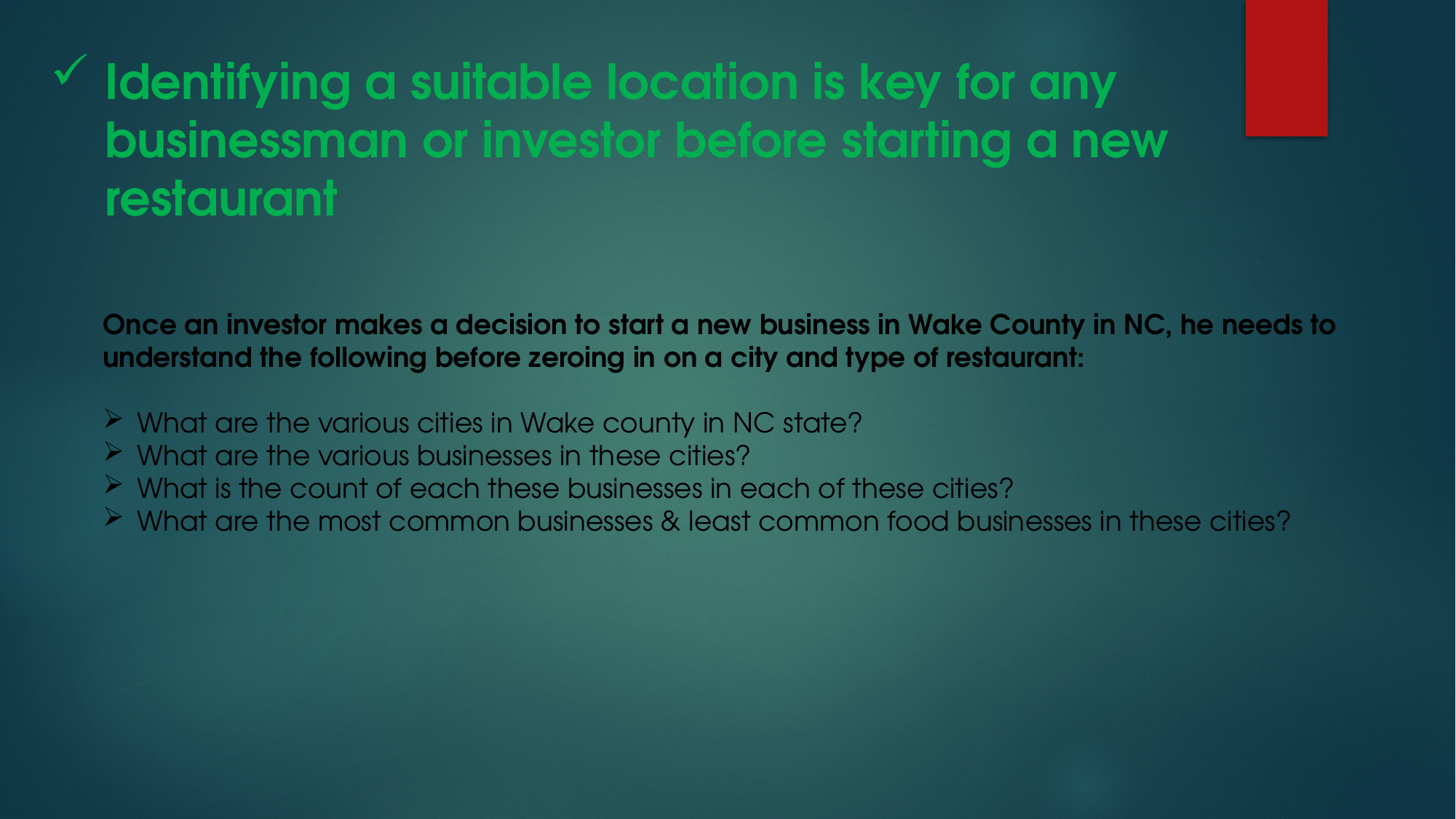

Identifying a suitable location is key for any businessman or investor before starting a new restaurant

Once an investor makes a decision to start a new business in Wake County in NC, he needs to understand the following before zeroing in on a city and type of restaurant:

What are the various cities in Wake county in NC state?
What are the various businesses in these cities?
What is the count of each these businesses in each of these cities?
What are the most common businesses & least common food businesses in these cities?